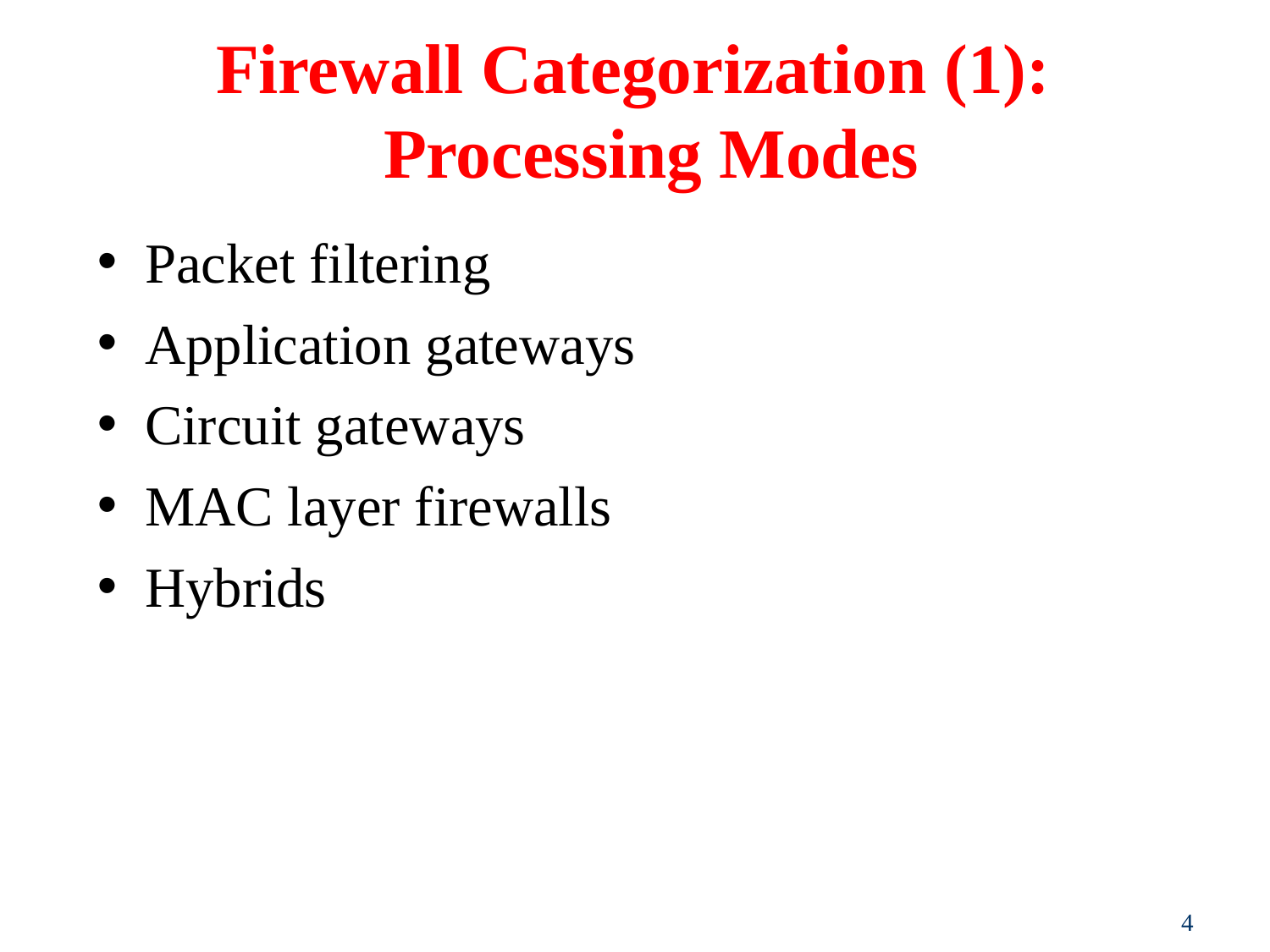

# Firewall Categorization (1):  Processing Modes
Packet filtering
Application gateways
Circuit gateways
MAC layer firewalls
Hybrids
4